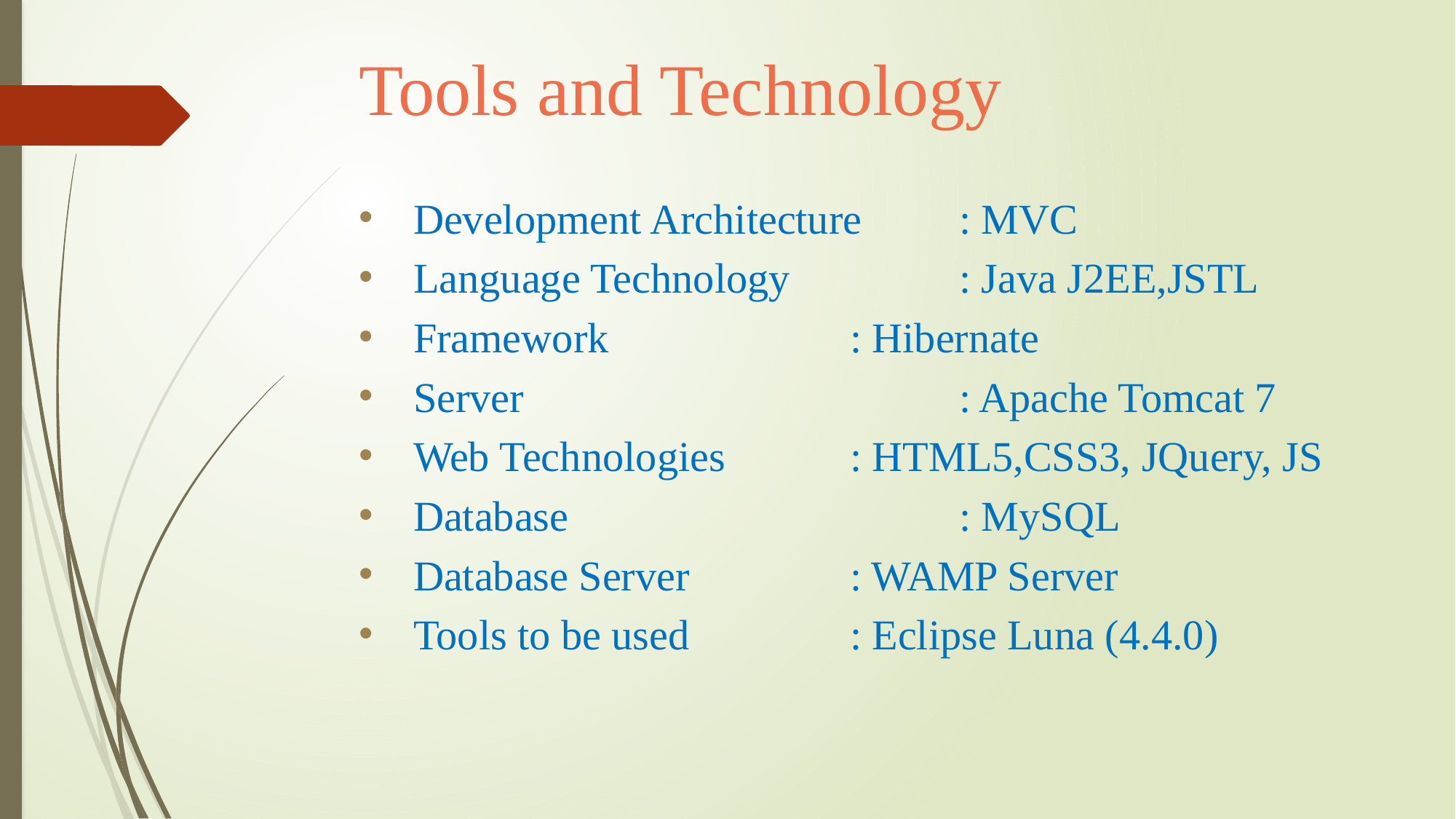

Tools and Technology
Development Architecture	: MVC
Language Technology		: Java J2EE,JSTL
Framework			: Hibernate
Server 				: Apache Tomcat 7
Web Technologies		: HTML5,CSS3, JQuery, JS
Database				: MySQL
Database Server		: WAMP Server
Tools to be used		: Eclipse Luna (4.4.0)